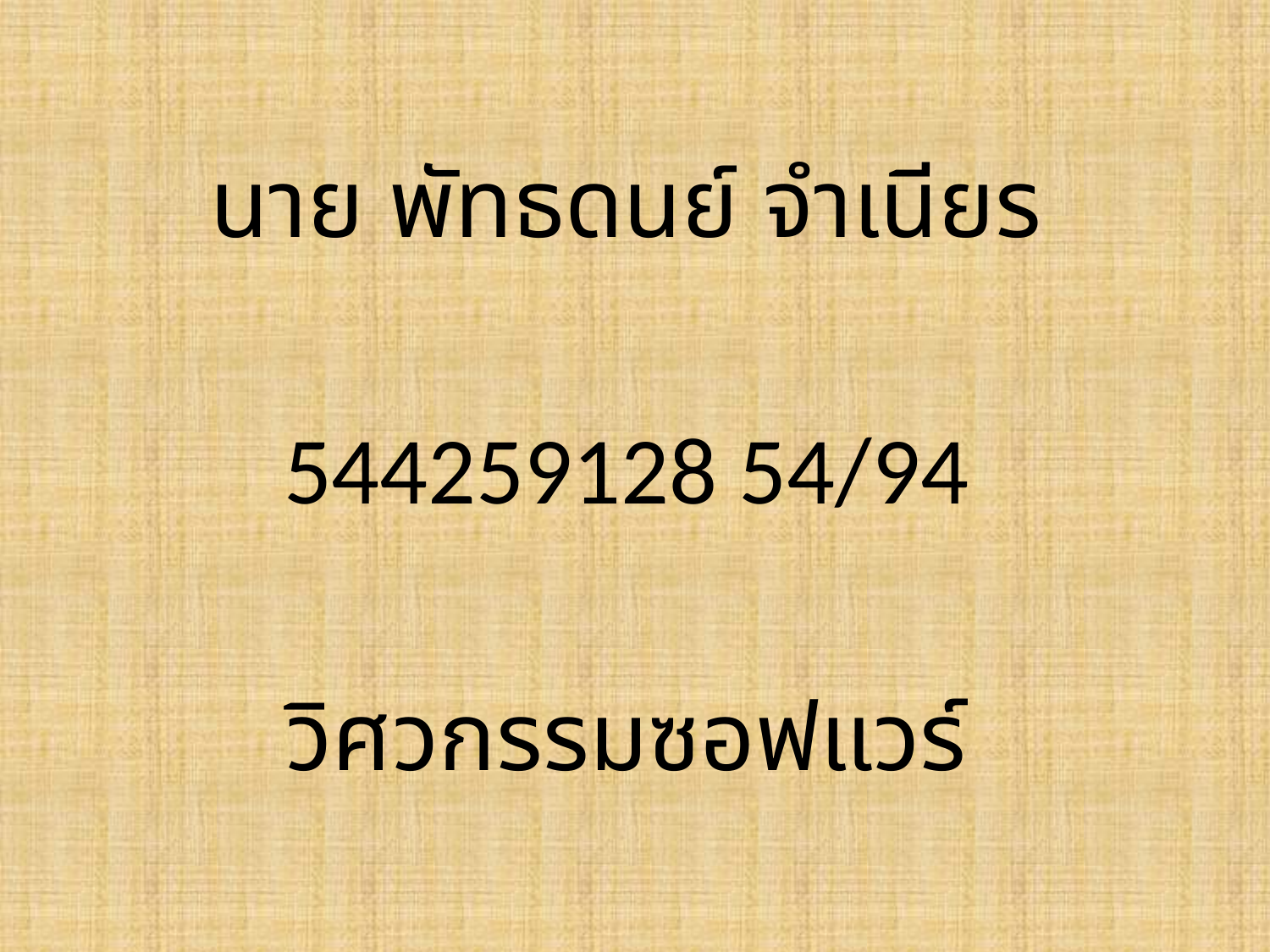

นาย พัทธดนย์ จำเนียร

544259128 54/94

วิศวกรรมซอฟแวร์